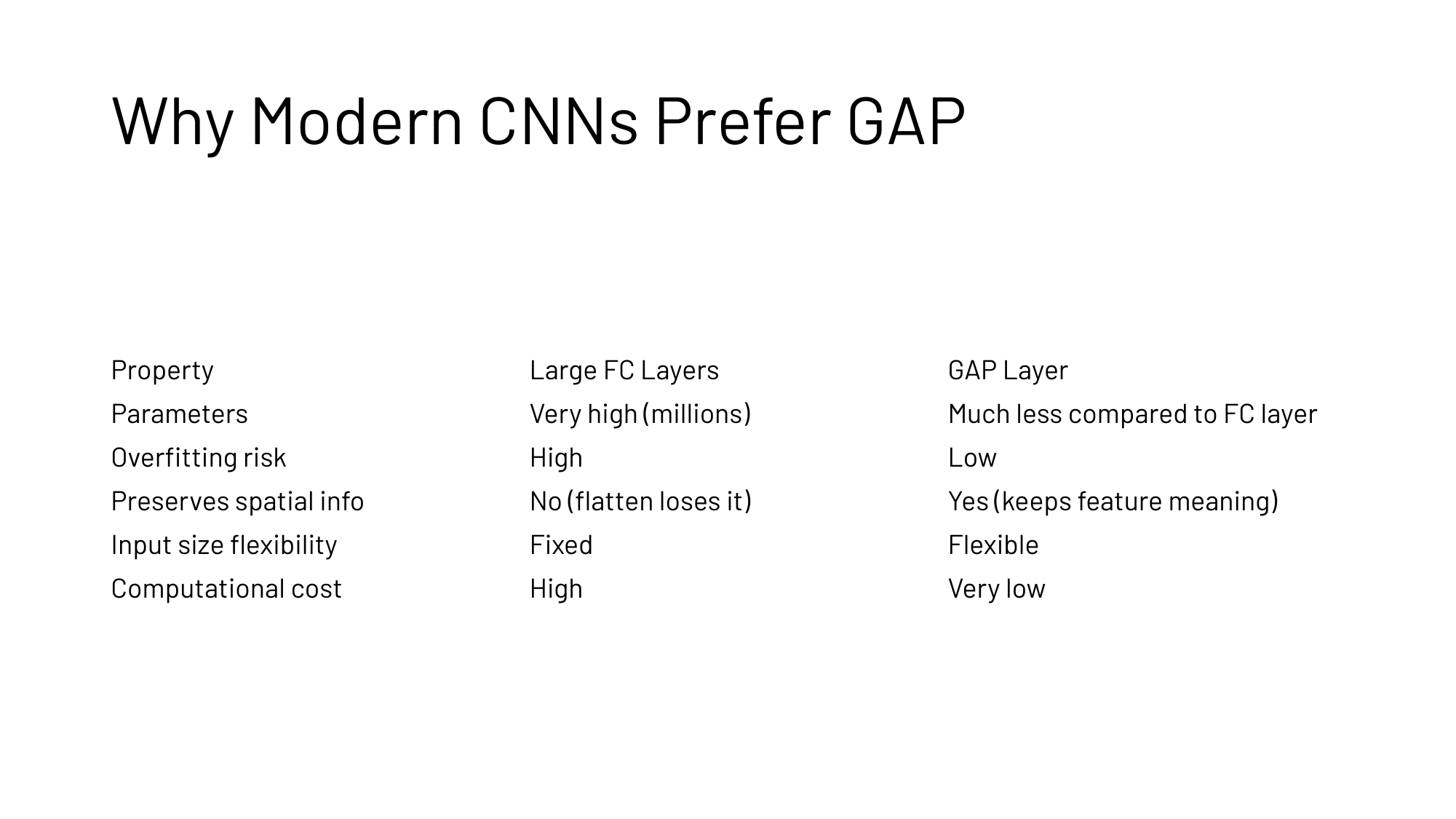

# Why Modern CNNs Prefer GAP
| Property | Large FC Layers | GAP Layer |
| --- | --- | --- |
| Parameters | Very high (millions) | Much less compared to FC layer |
| Overfitting risk | High | Low |
| Preserves spatial info | No (flatten loses it) | Yes (keeps feature meaning) |
| Input size flexibility | Fixed | Flexible |
| Computational cost | High | Very low |